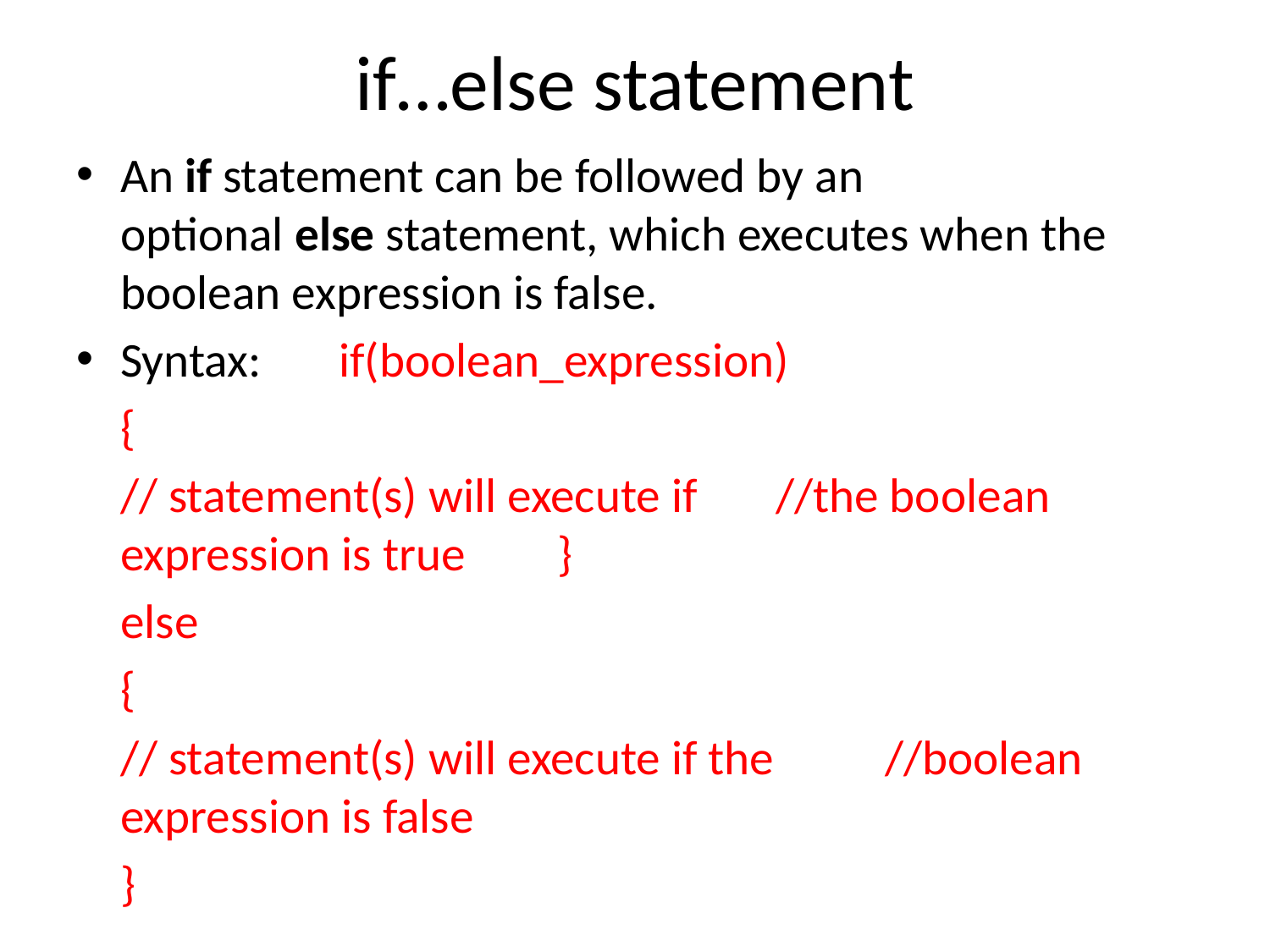

# if…else statement
An if statement can be followed by an optional else statement, which executes when the boolean expression is false.
Syntax: 	if(boolean_expression)
			{
				// statement(s) will execute if 			//the boolean expression is true 		}
			else
			{
				// statement(s) will execute if the 			//boolean expression is false
			}